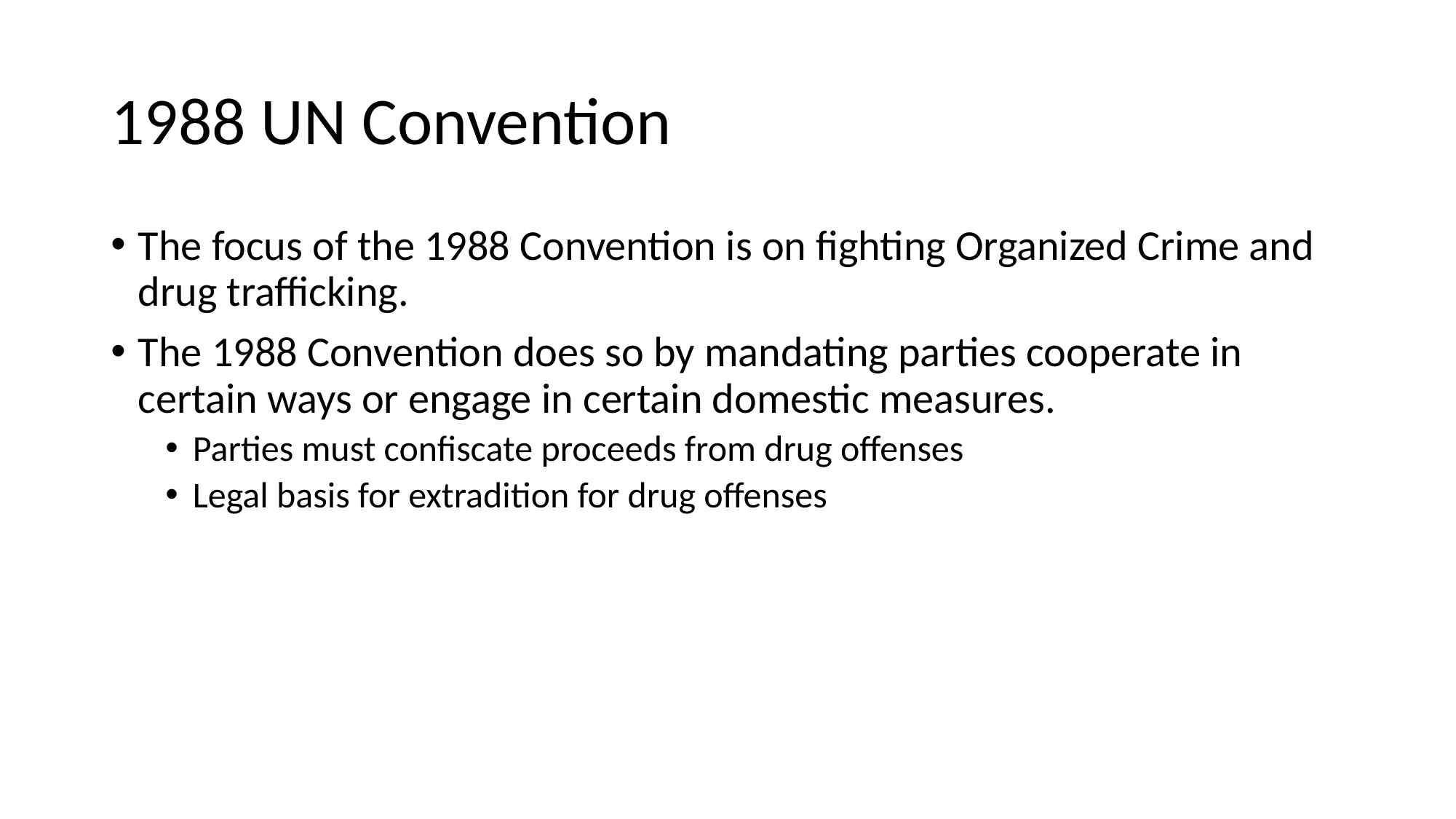

# 1988 UN Convention
The focus of the 1988 Convention is on fighting Organized Crime and drug trafficking.
The 1988 Convention does so by mandating parties cooperate in certain ways or engage in certain domestic measures.
Parties must confiscate proceeds from drug offenses
Legal basis for extradition for drug offenses